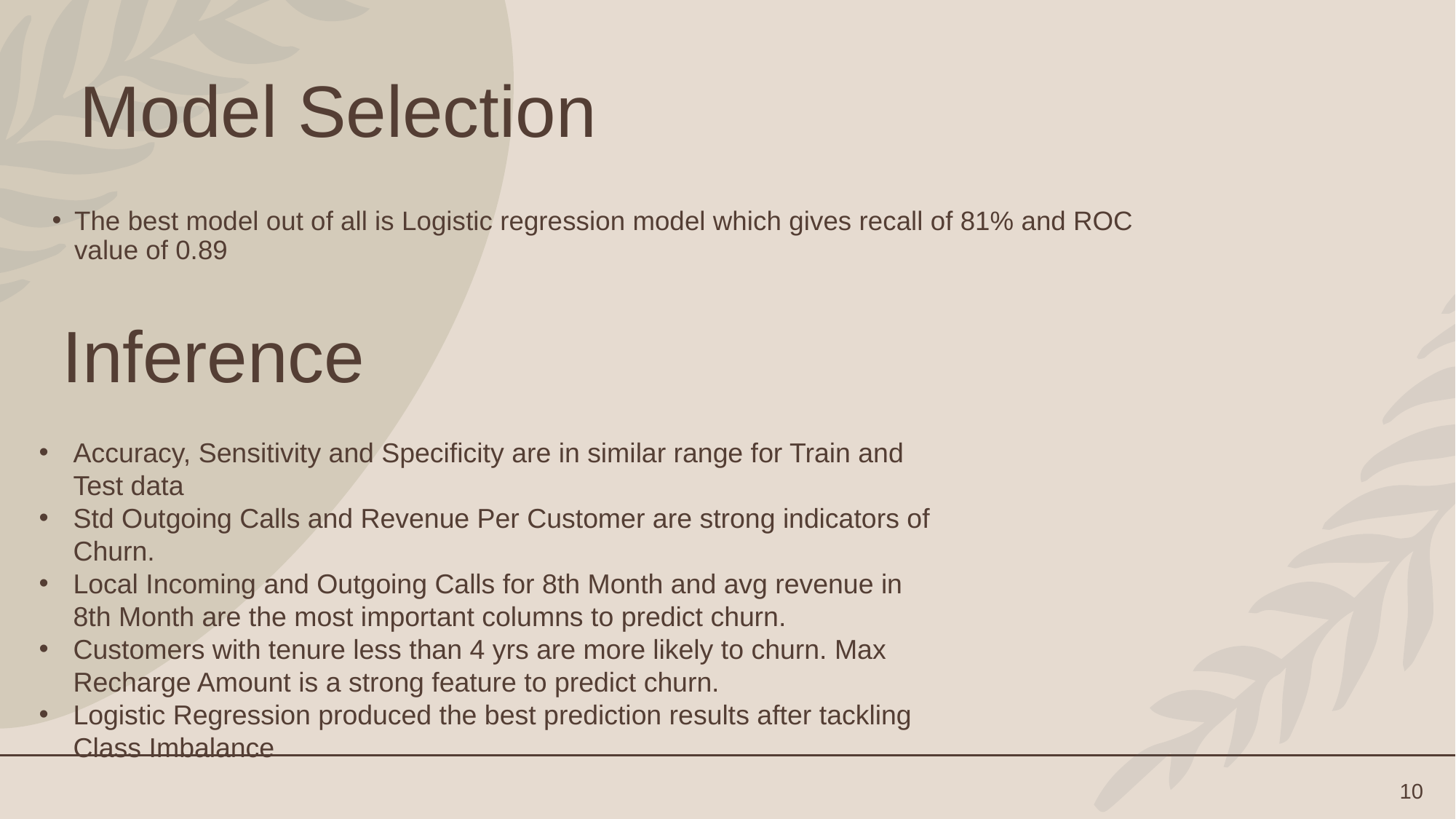

# Model Selection
The best model out of all is Logistic regression model which gives recall of 81% and ROC value of 0.89
Inference
Accuracy, Sensitivity and Specificity are in similar range for Train and Test data
Std Outgoing Calls and Revenue Per Customer are strong indicators of Churn.
Local Incoming and Outgoing Calls for 8th Month and avg revenue in 8th Month are the most important columns to predict churn.
Customers with tenure less than 4 yrs are more likely to churn. Max Recharge Amount is a strong feature to predict churn.
Logistic Regression produced the best prediction results after tackling Class Imbalance
10